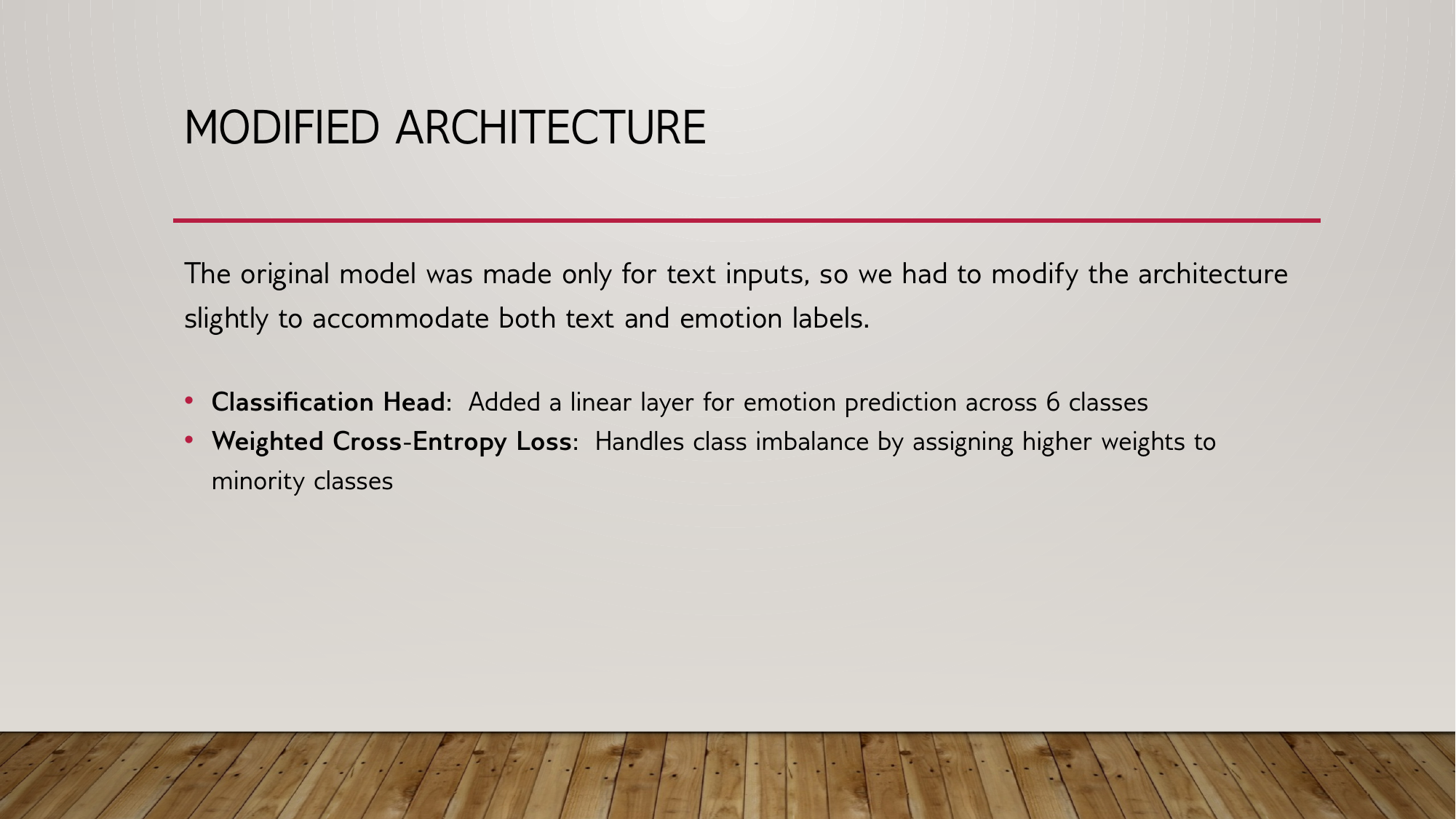

# Modified architecture
The original model was made only for text inputs, so we had to modify the architecture slightly to accommodate both text and emotion labels.

Classification Head:  Added a linear layer for emotion prediction across 6 classes
Weighted Cross-Entropy Loss:  Handles class imbalance by assigning higher weights to minority classes